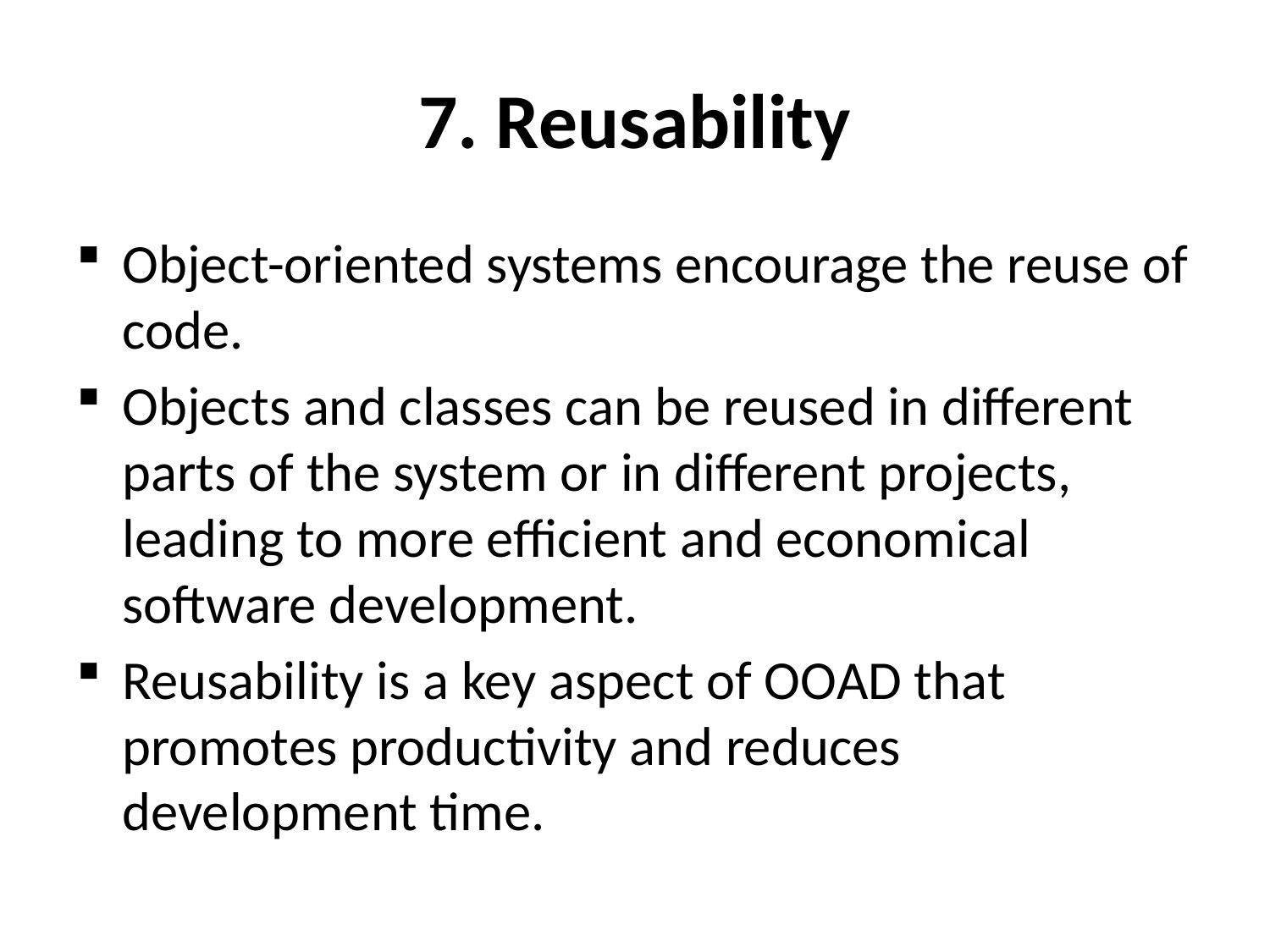

# 7. Reusability
Object-oriented systems encourage the reuse of code.
Objects and classes can be reused in different parts of the system or in different projects, leading to more efficient and economical software development.
Reusability is a key aspect of OOAD that promotes productivity and reduces development time.